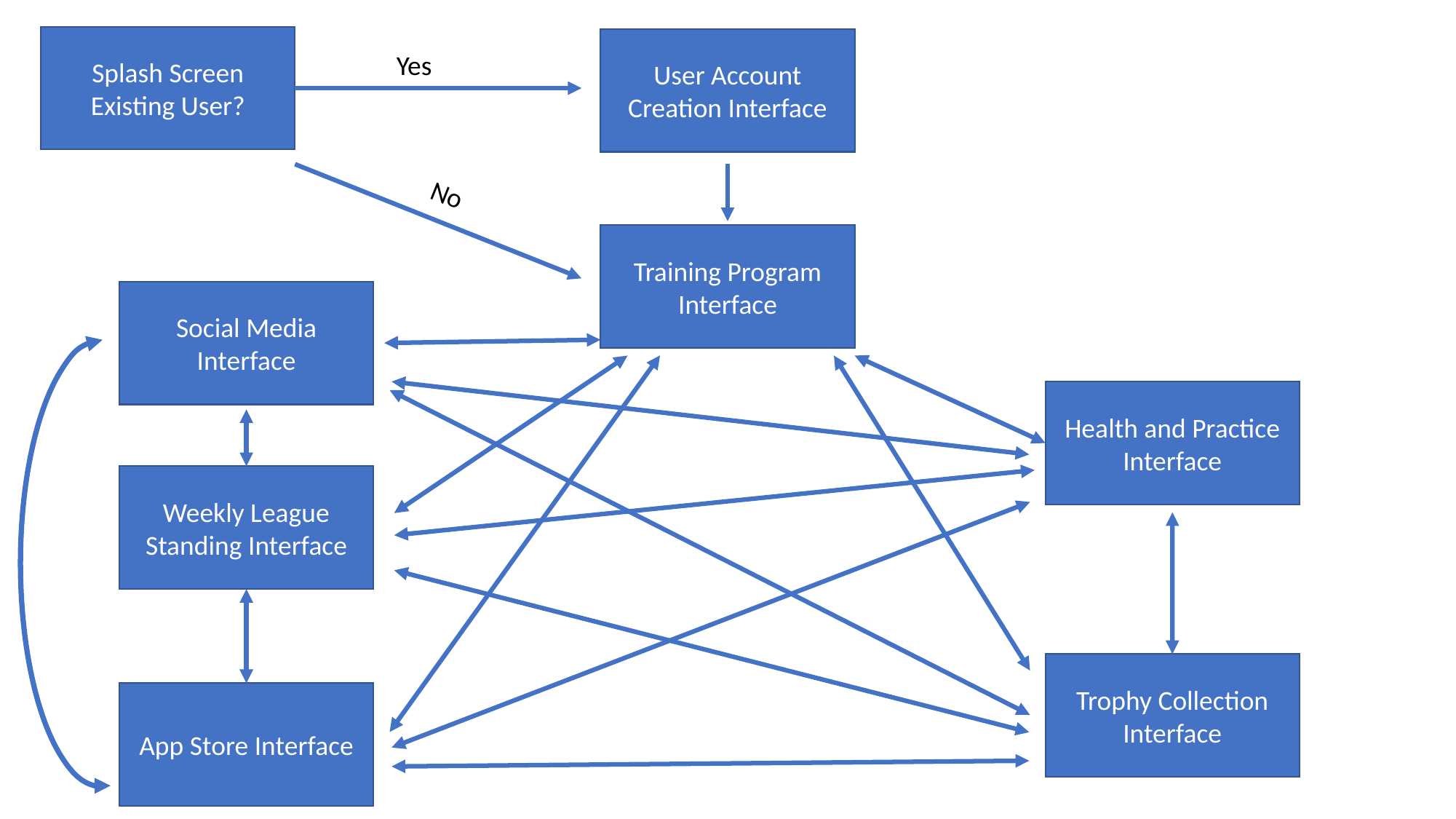

Splash Screen
Existing User?
User Account Creation Interface
Yes
No
Training Program Interface
Social Media Interface
Health and Practice Interface
Weekly League Standing Interface

Trophy Collection Interface
App Store Interface